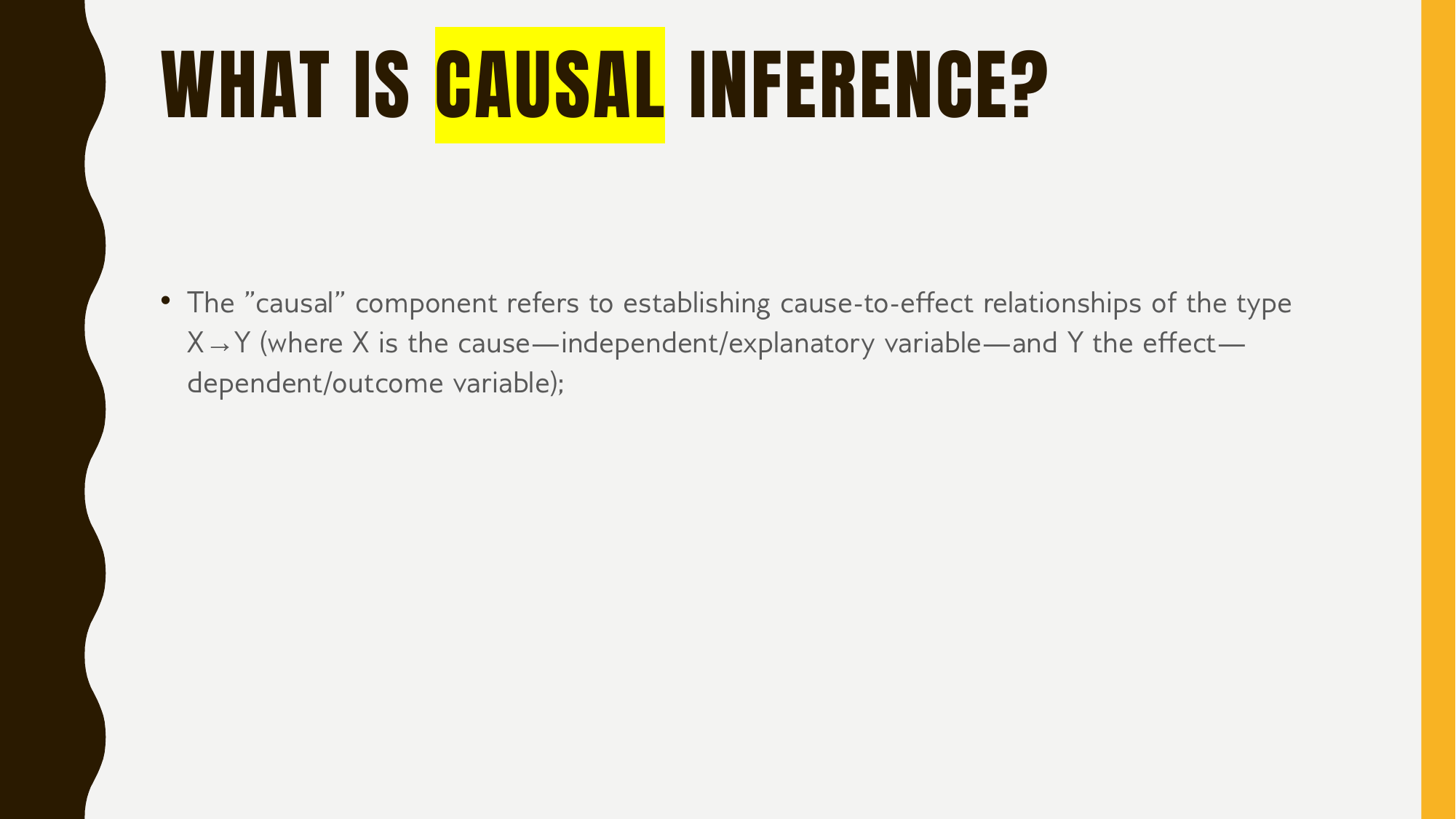

# What is causal inference?
The ”causal” component refers to establishing cause-to-effect relationships of the type X→Y (where X is the cause—independent/explanatory variable—and Y the effect—dependent/outcome variable);